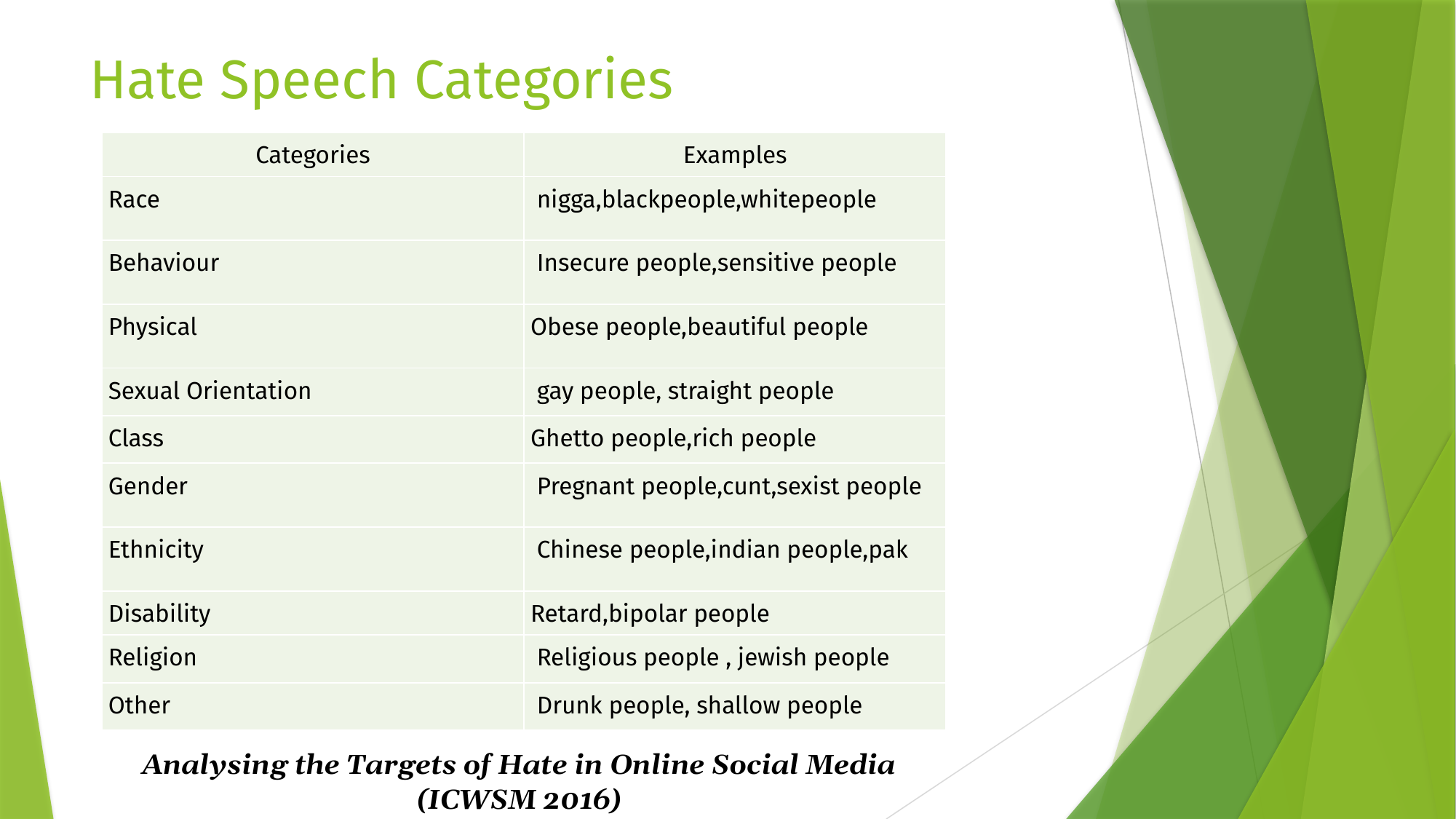

# Hate Speech Categories
| Categories | Examples |
| --- | --- |
| Race | nigga,blackpeople,whitepeople |
| Behaviour | Insecure people,sensitive people |
| Physical | Obese people,beautiful people |
| Sexual Orientation | gay people, straight people |
| Class | Ghetto people,rich people |
| Gender | Pregnant people,cunt,sexist people |
| Ethnicity | Chinese people,indian people,pak |
| Disability | Retard,bipolar people |
| Religion | Religious people , jewish people |
| Other | Drunk people, shallow people |
Analysing the Targets of Hate in Online Social Media (ICWSM 2016)